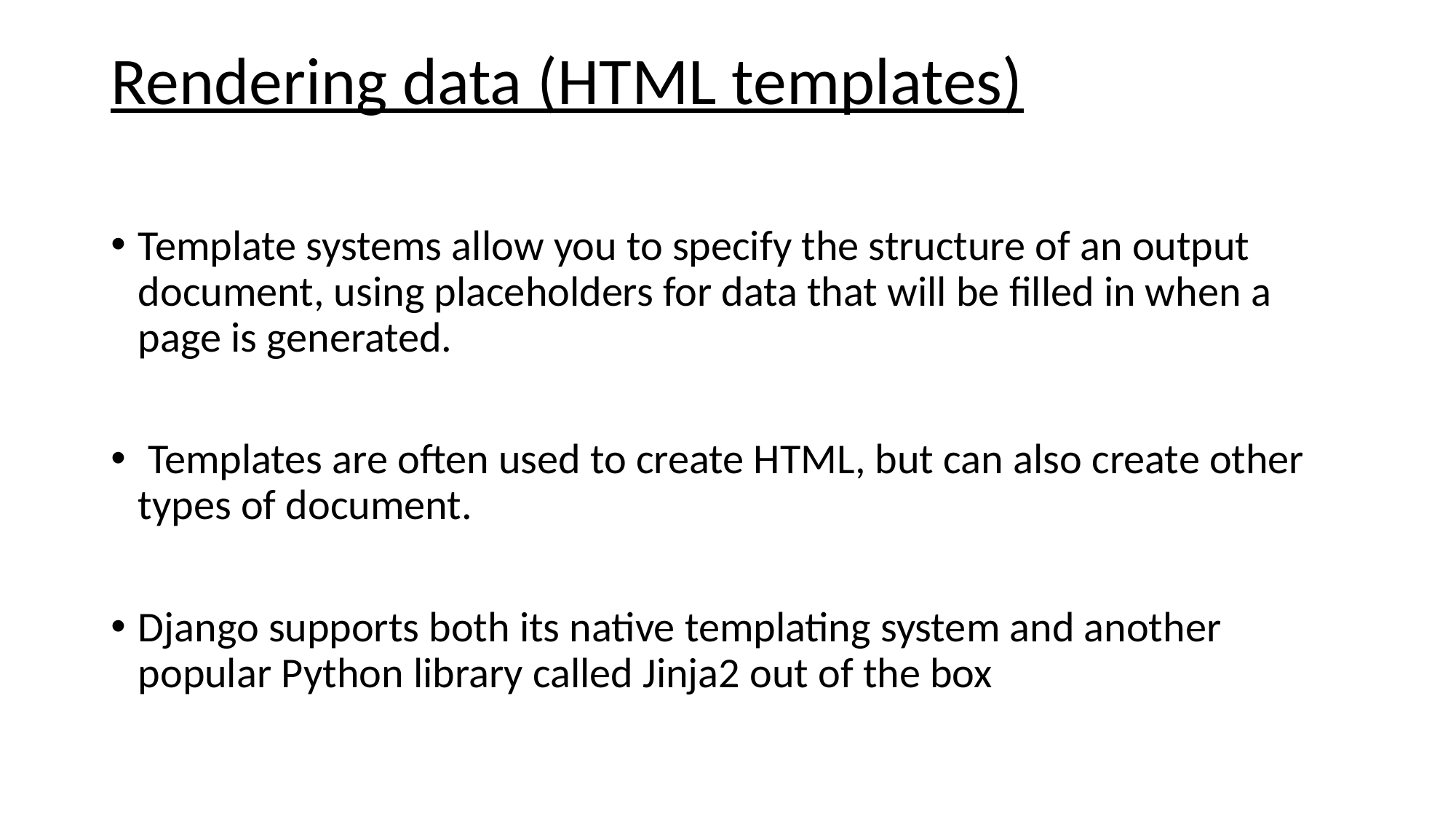

# Rendering data (HTML templates)
Template systems allow you to specify the structure of an output document, using placeholders for data that will be filled in when a page is generated.

 Templates are often used to create HTML, but can also create other types of document.

Django supports both its native templating system and another popular Python library called Jinja2 out of the box